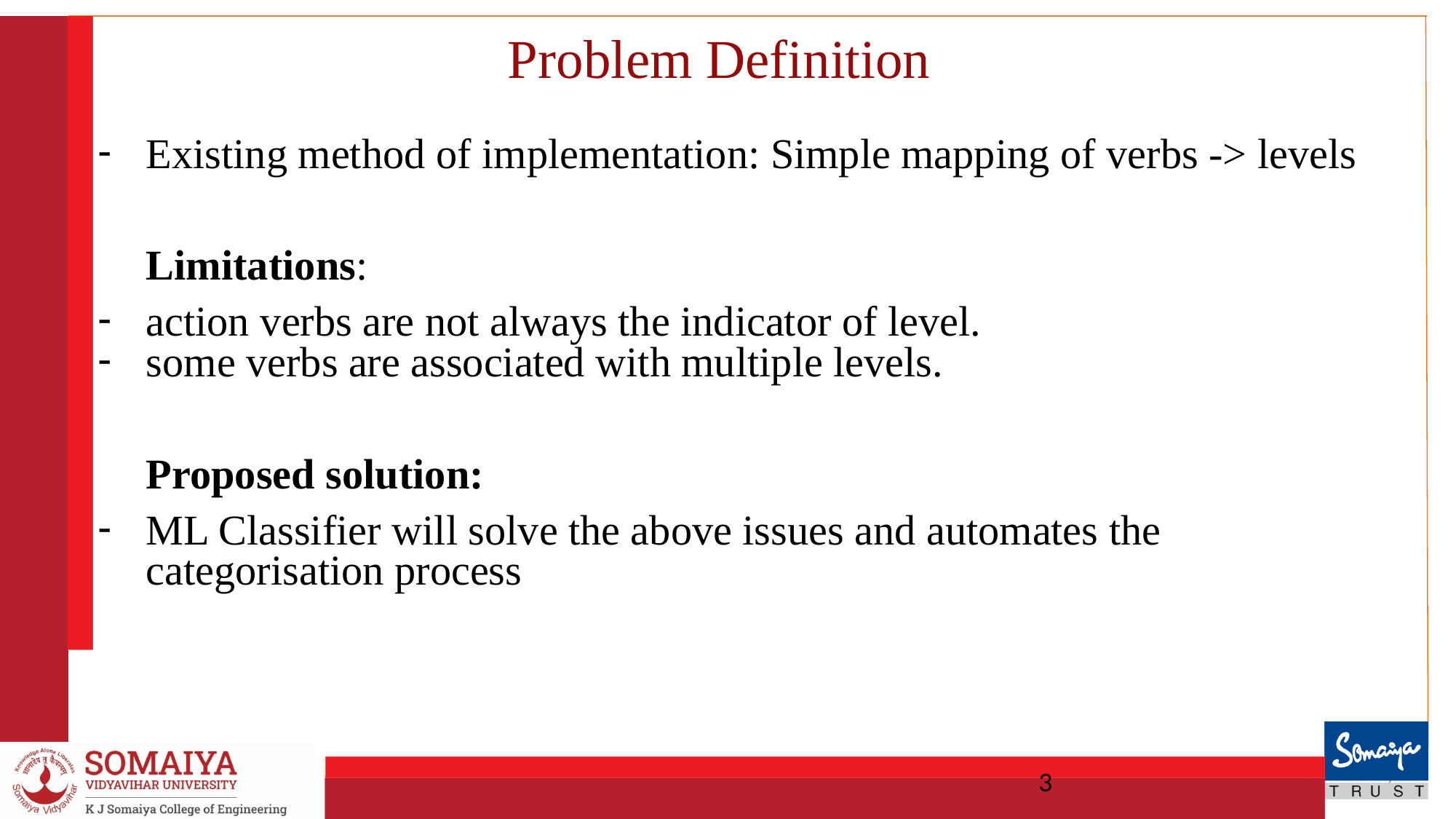

# Problem Definition
Existing method of implementation: Simple mapping of verbs -> levels

Limitations:
action verbs are not always the indicator of level.
some verbs are associated with multiple levels.

Proposed solution:
ML Classifier will solve the above issues and automates the categorisation process

3